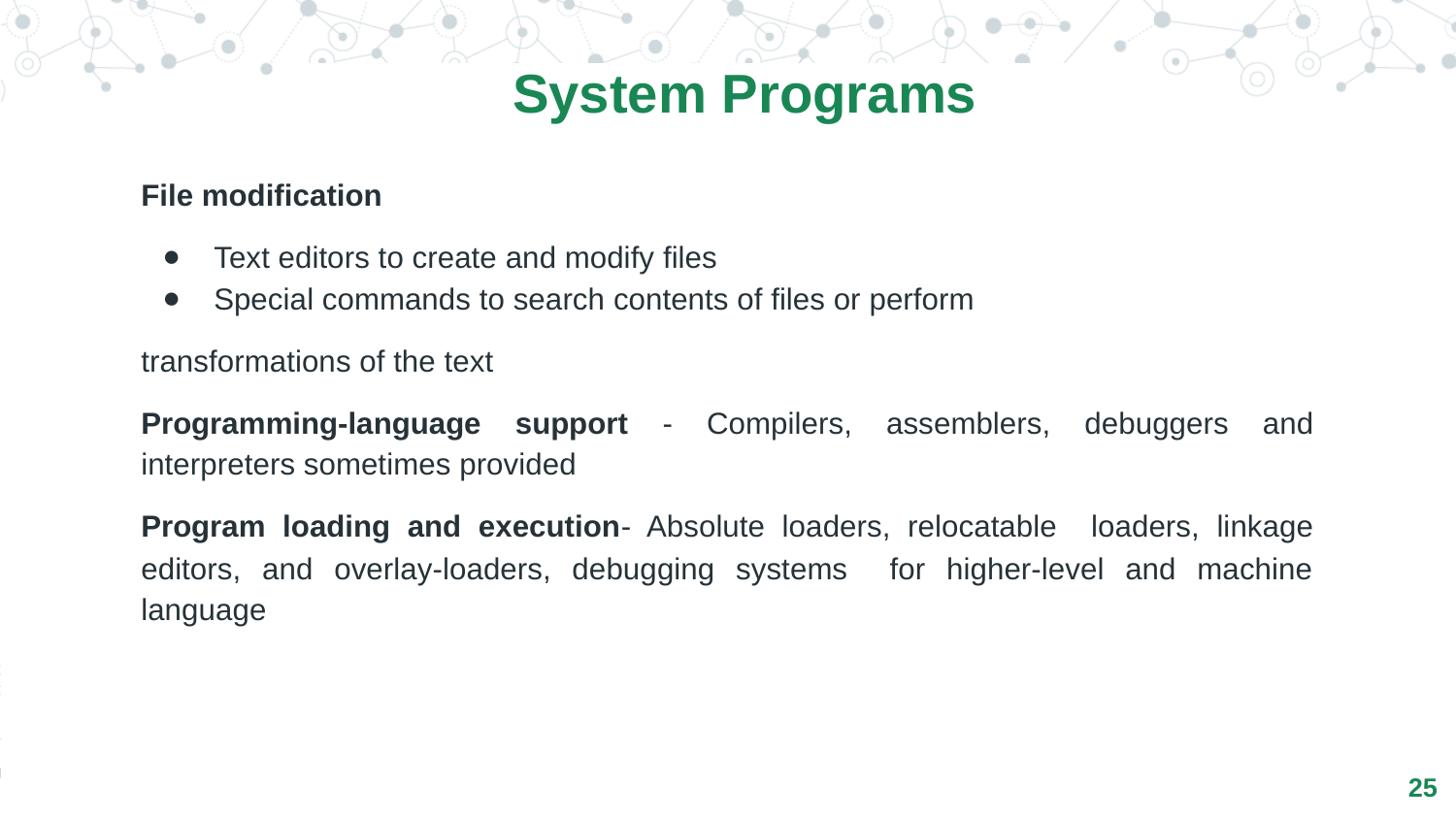

System Programs

File modification
Text editors to create and modify files
Special commands to search contents of files or perform
transformations of the text
Programming-language support - Compilers, assemblers, debuggers and interpreters sometimes provided
Program loading and execution- Absolute loaders, relocatable  loaders, linkage editors, and overlay-loaders, debugging systems  for higher-level and machine language

25